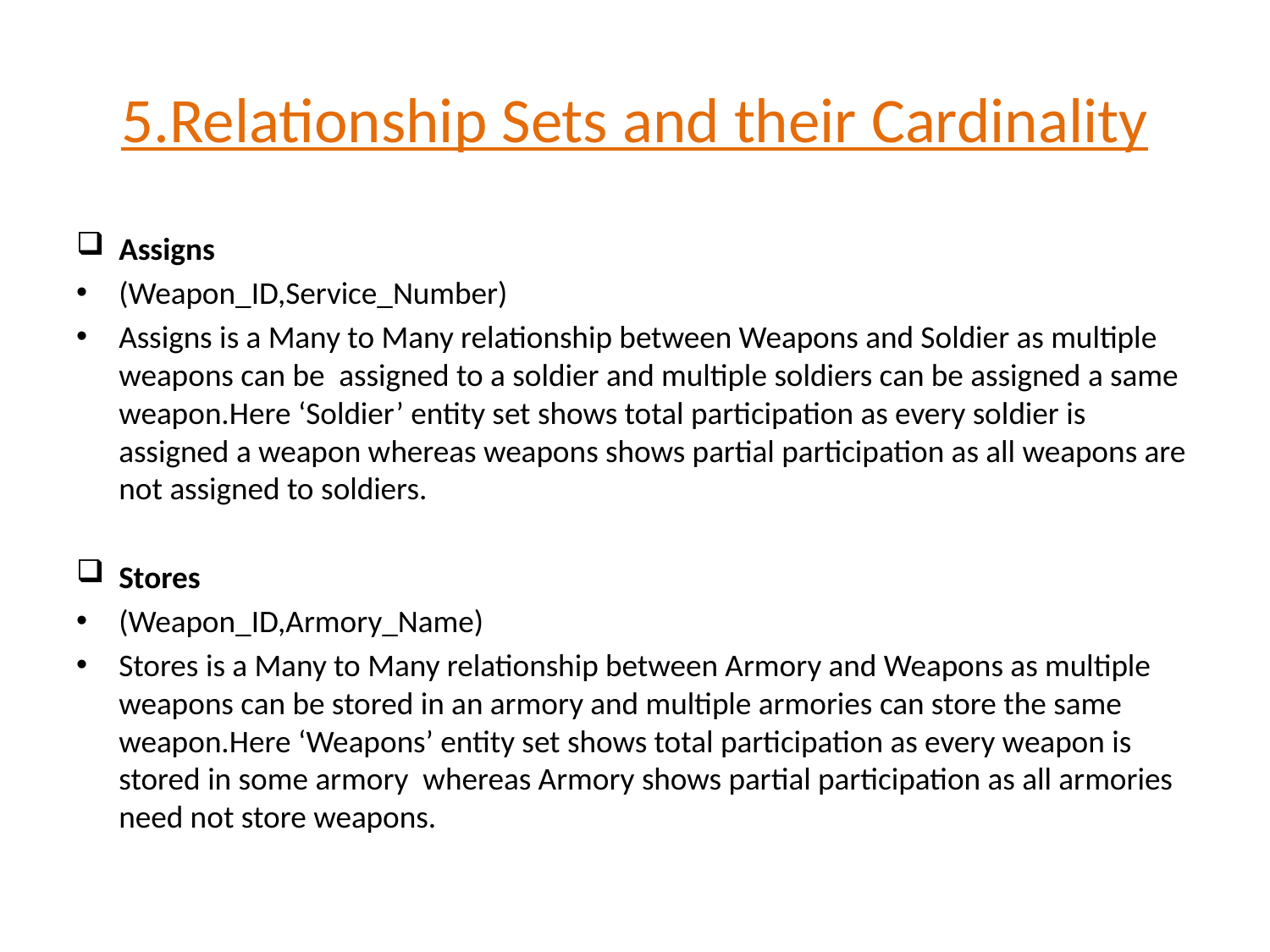

# 5.Relationship Sets and their Cardinality
Assigns
(Weapon_ID,Service_Number)
Assigns is a Many to Many relationship between Weapons and Soldier as multiple weapons can be  assigned to a soldier and multiple soldiers can be assigned a same weapon.Here ‘Soldier’ entity set shows total participation as every soldier is assigned a weapon whereas weapons shows partial participation as all weapons are not assigned to soldiers.

Stores
(Weapon_ID,Armory_Name)
Stores is a Many to Many relationship between Armory and Weapons as multiple weapons can be stored in an armory and multiple armories can store the same weapon.Here ‘Weapons’ entity set shows total participation as every weapon is stored in some armory  whereas Armory shows partial participation as all armories need not store weapons.